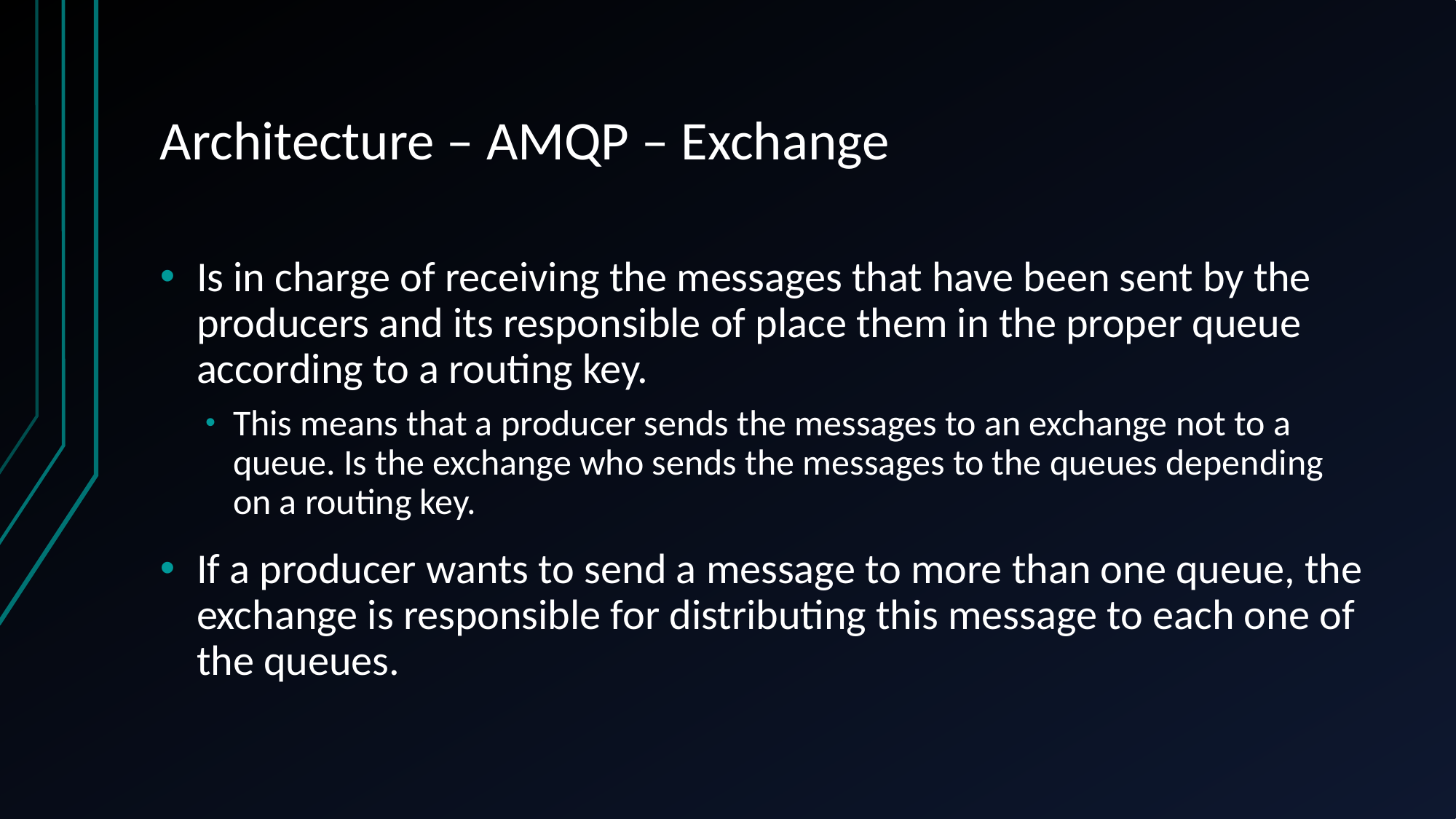

# Architecture – AMQP – Exchange
Is in charge of receiving the messages that have been sent by the producers and its responsible of place them in the proper queue according to a routing key.
This means that a producer sends the messages to an exchange not to a queue. Is the exchange who sends the messages to the queues depending on a routing key.
If a producer wants to send a message to more than one queue, the exchange is responsible for distributing this message to each one of the queues.